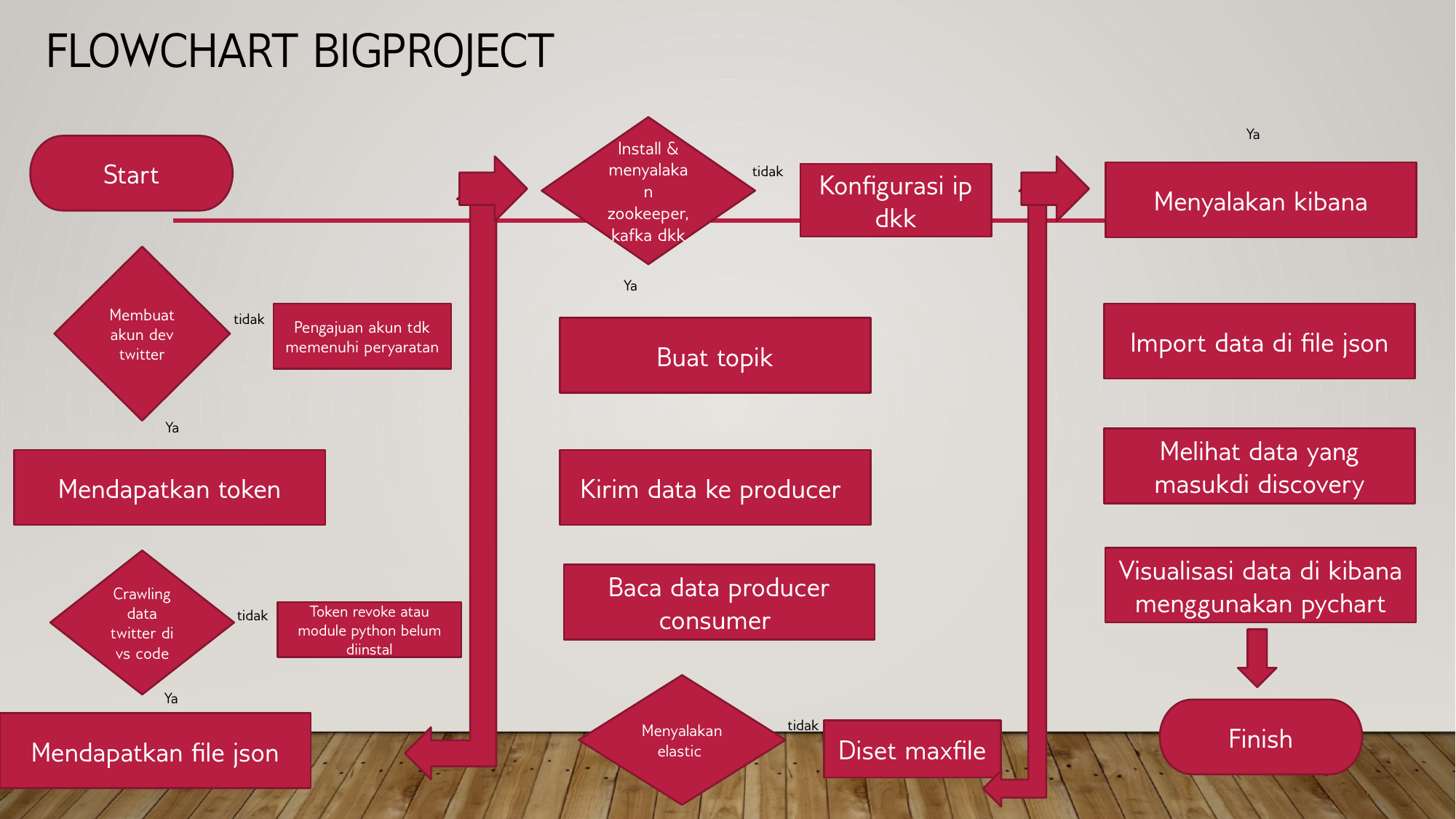

# Flowchart bigproject
Install & menyalakan zookeeper, kafka dkk
Ya
Start
tidak

Menyalakan kibana
Konfigurasi ip dkk

Membuat akun dev twitter
Ya
tidak
Pengajuan akun tdk memenuhi peryaratan
Import data di file json
Buat topik
Ya
Melihat data yang masukdi discovery
Mendapatkan token
Kirim data ke producer
Visualisasi data di kibana menggunakan pychart
Crawling data twitter di vs code
Baca data producer consumer
tidak
Token revoke atau module python belum diinstal

Menyalakan elastic
Ya
Finish
tidak
Mendapatkan file json
Diset maxfile